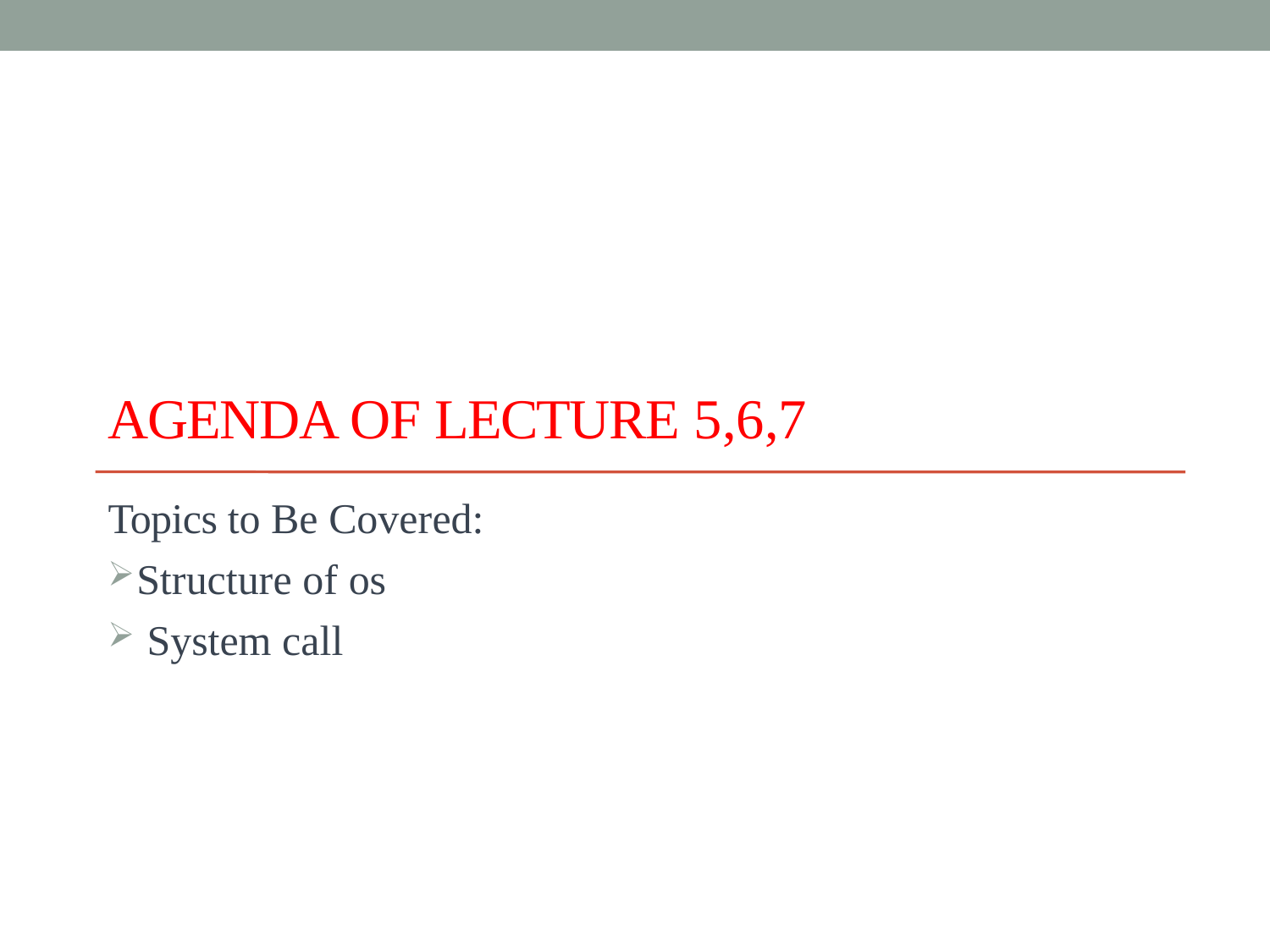

# AGENDA OF LECTURE 5,6,7

Topics to Be Covered:
Structure of os
System call